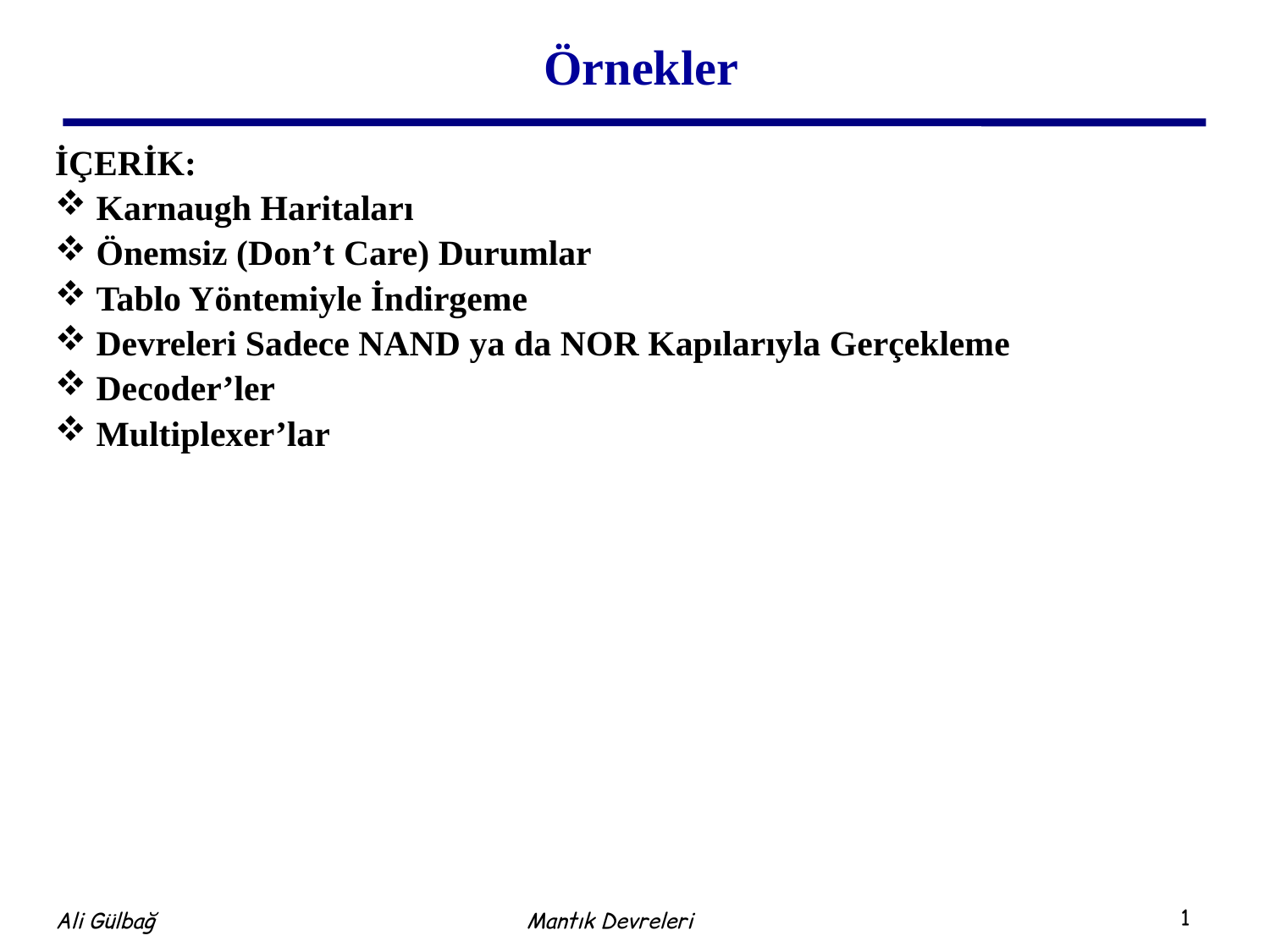

# Örnekler
İÇERİK:
 Karnaugh Haritaları
 Önemsiz (Don’t Care) Durumlar
 Tablo Yöntemiyle İndirgeme
 Devreleri Sadece NAND ya da NOR Kapılarıyla Gerçekleme
 Decoder’ler
 Multiplexer’lar
Mantık Devreleri